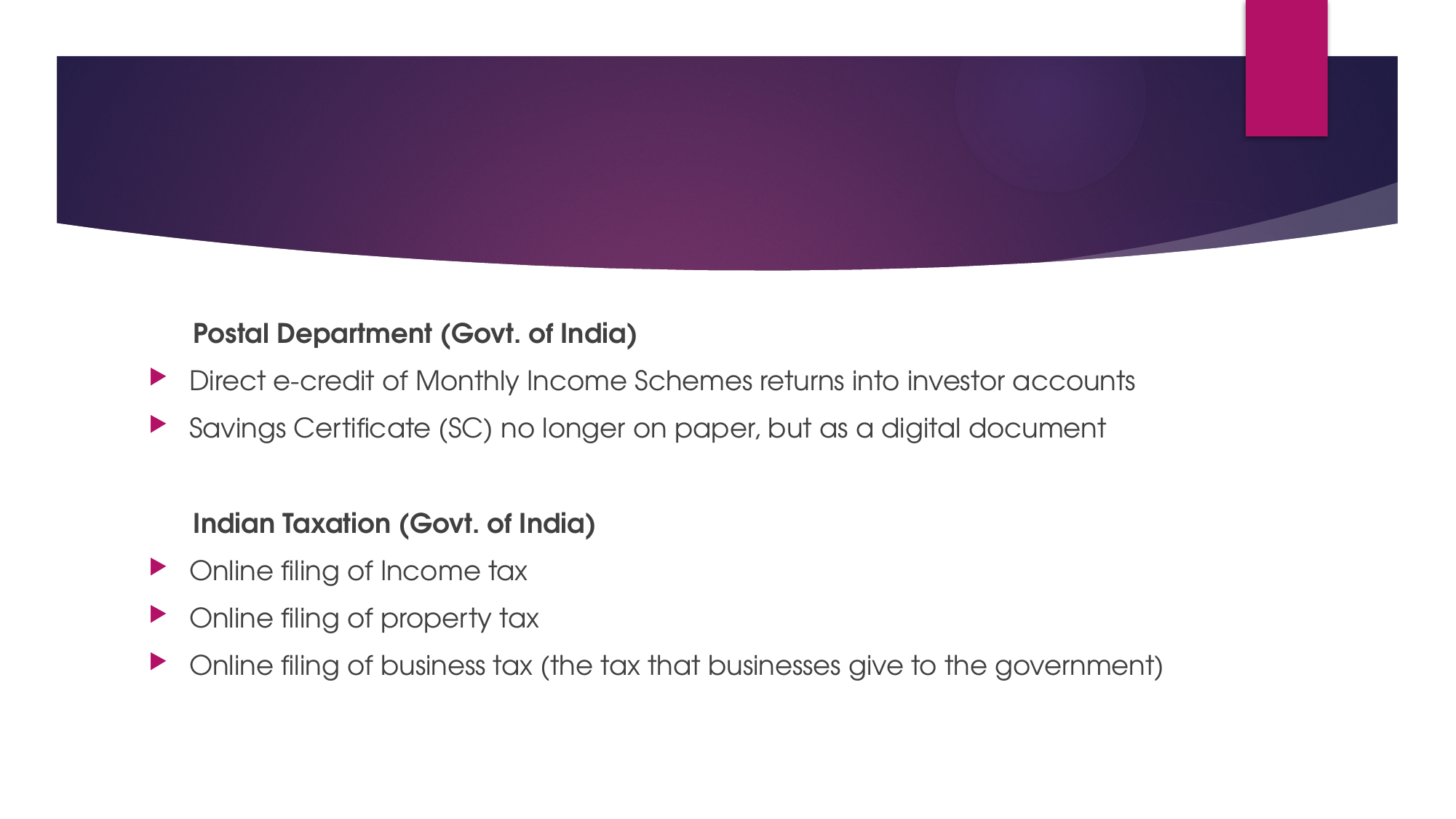

#
      Postal Department (Govt. of India)
Direct e-credit of Monthly Income Schemes returns into investor accounts
Savings Certificate (SC) no longer on paper, but as a digital document

      Indian Taxation (Govt. of India)
Online filing of Income tax
Online filing of property tax
Online filing of business tax (the tax that businesses give to the government)